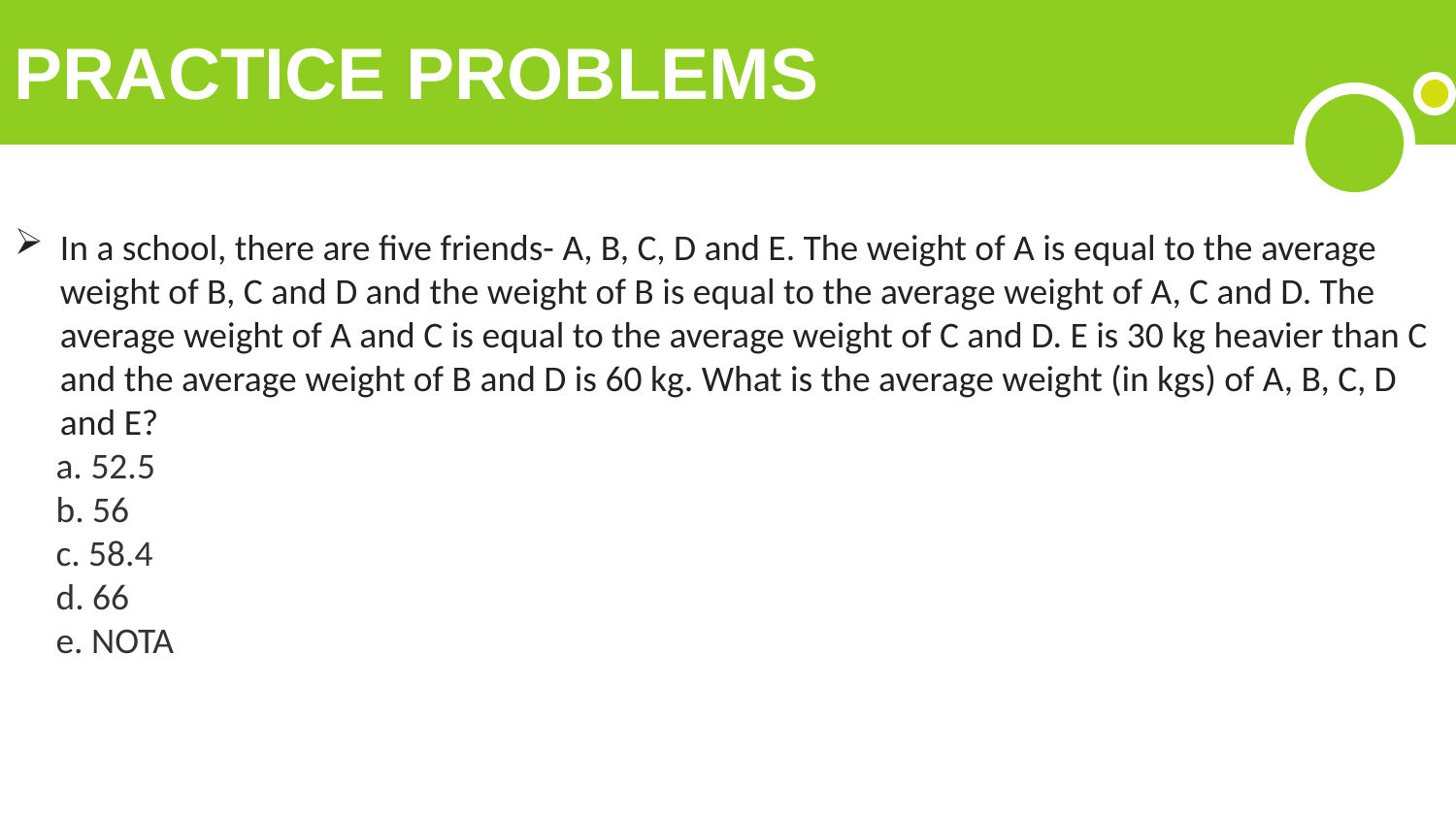

# PRACTICE PROBLEMS
In a school, there are five friends- A, B, C, D and E. The weight of A is equal to the average weight of B, C and D and the weight of B is equal to the average weight of A, C and D. The average weight of A and C is equal to the average weight of C and D. E is 30 kg heavier than C and the average weight of B and D is 60 kg. What is the average weight (in kgs) of A, B, C, D and E?
     a. 52.5
     b. 56
     c. 58.4
     d. 66
     e. NOTA